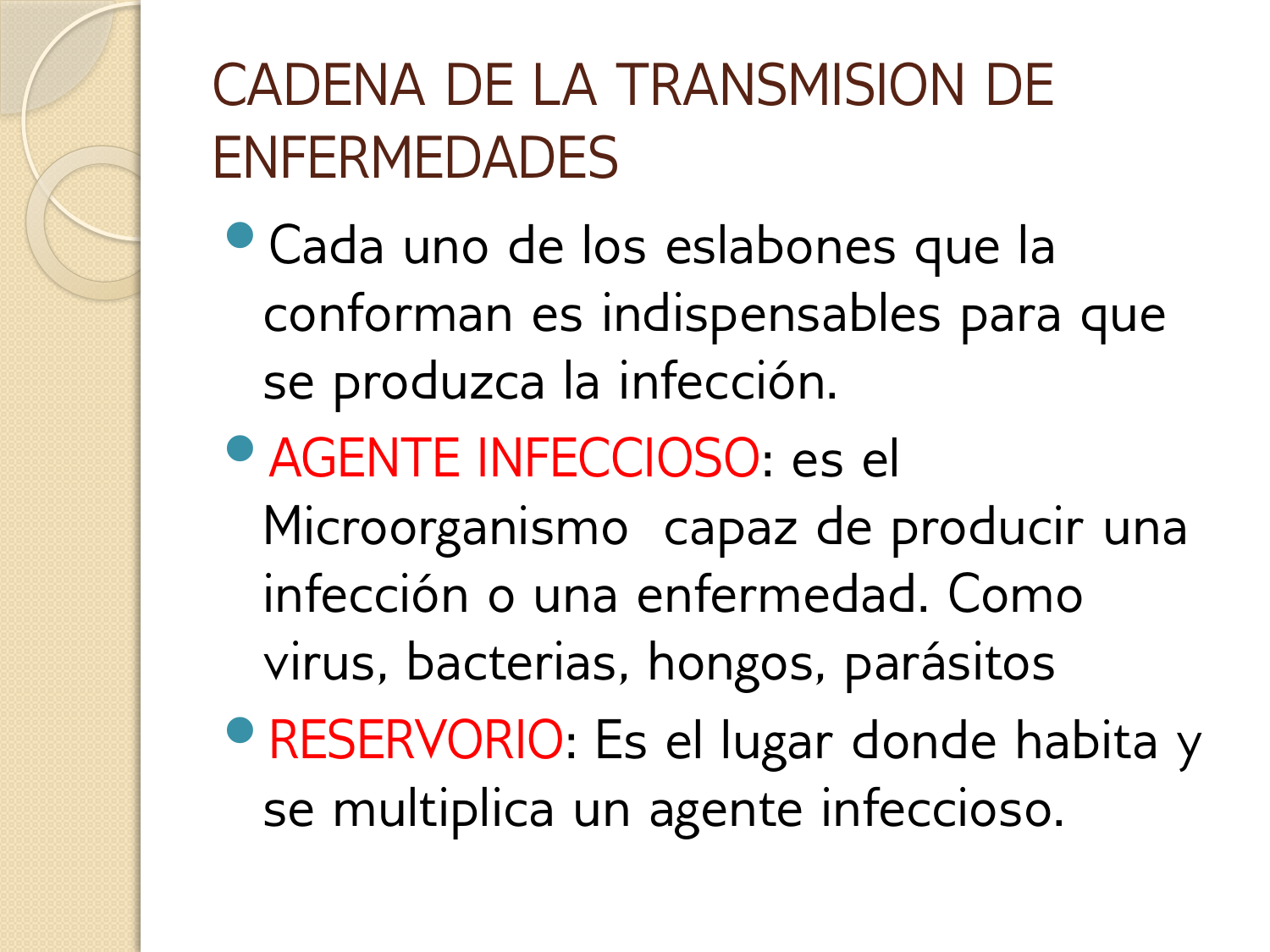

# CADENA DE LA TRANSMISION DE ENFERMEDADES
Cada uno de los eslabones que la conforman es indispensables para que se produzca la infección.
AGENTE INFECCIOSO: es el Microorganismo  capaz de producir una infección o una enfermedad. Como virus, bacterias, hongos, parásitos
RESERVORIO: Es el lugar donde habita y se multiplica un agente infeccioso.